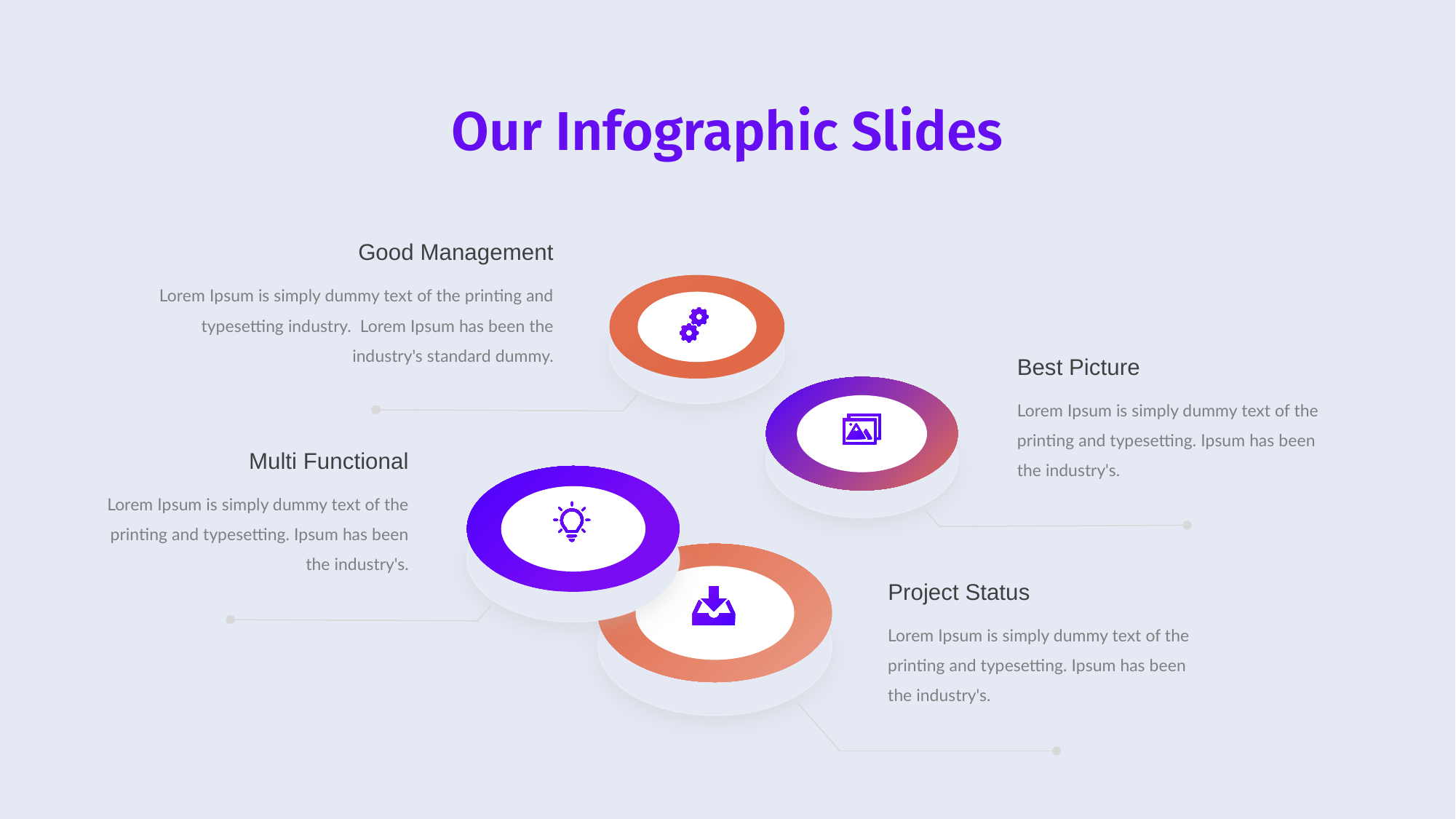

Our Infographic Slides
Good Management
Lorem Ipsum is simply dummy text of the printing and typesetting industry.  Lorem Ipsum has been the industry's standard dummy.

Best Picture
Lorem Ipsum is simply dummy text of the printing and typesetting. Ipsum has been the industry's.
Multi Functional
Lorem Ipsum is simply dummy text of the printing and typesetting. Ipsum has been the industry's.
Project Status
Lorem Ipsum is simply dummy text of the printing and typesetting. Ipsum has been the industry's.